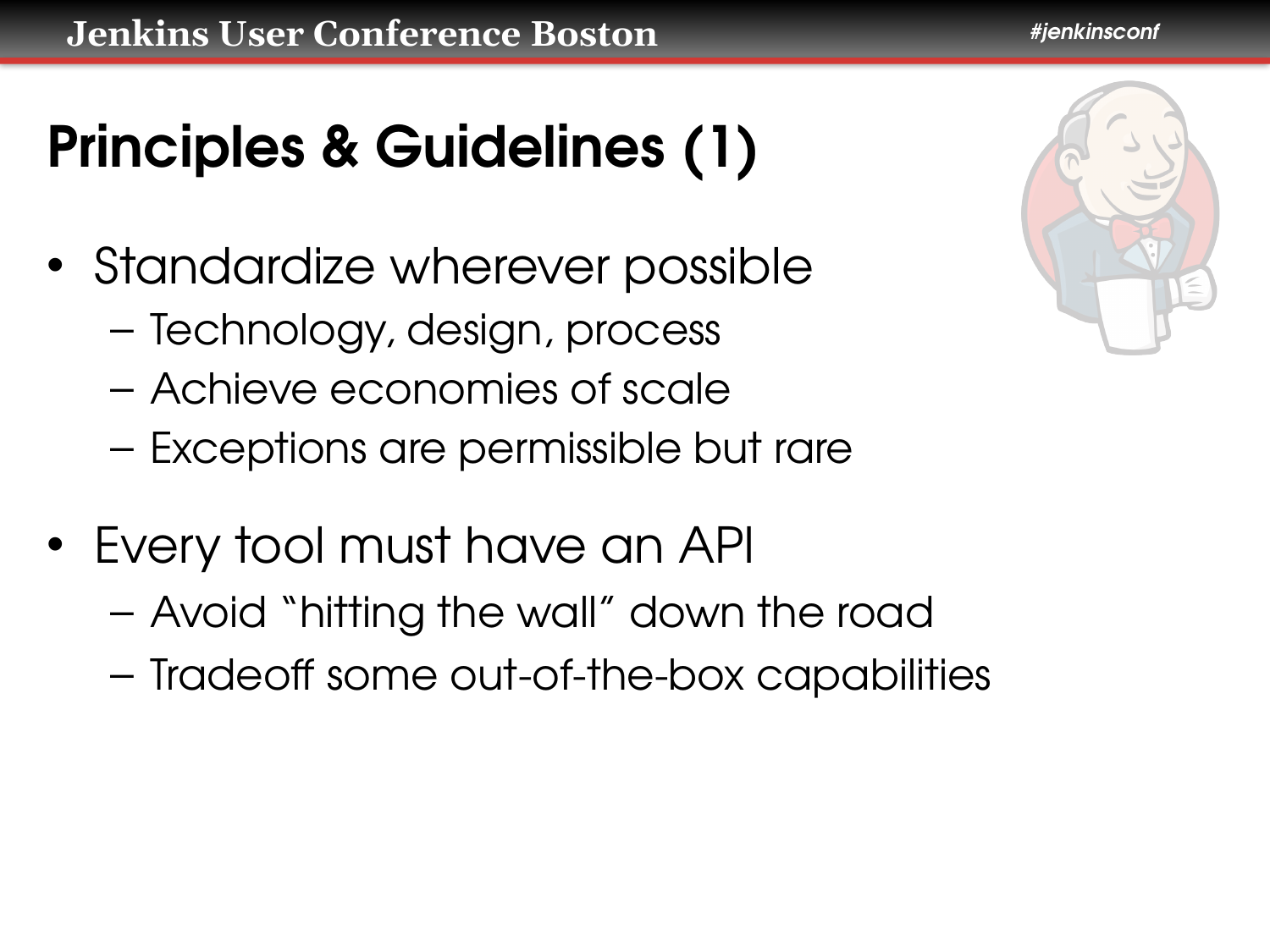

# Principles & Guidelines (1)
Standardize wherever possible
Technology, design, process
Achieve economies of scale
Exceptions are permissible but rare
Every tool must have an API
Avoid “hitting the wall” down the road
Tradeoff some out-of-the-box capabilities